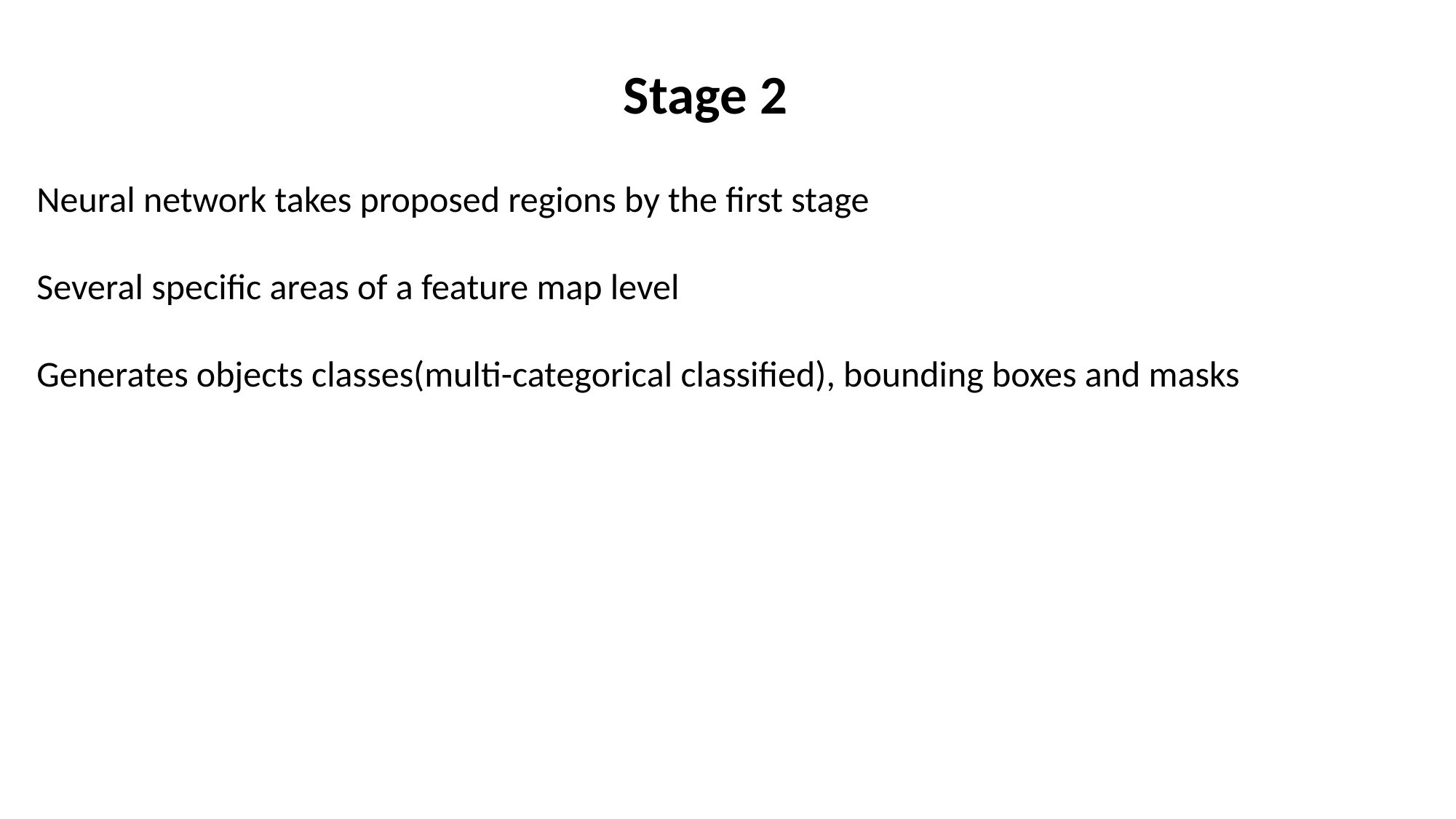

Stage 2
Neural network takes proposed regions by the first stage

Several specific areas of a feature map level

Generates objects classes(multi-categorical classified), bounding boxes and masks